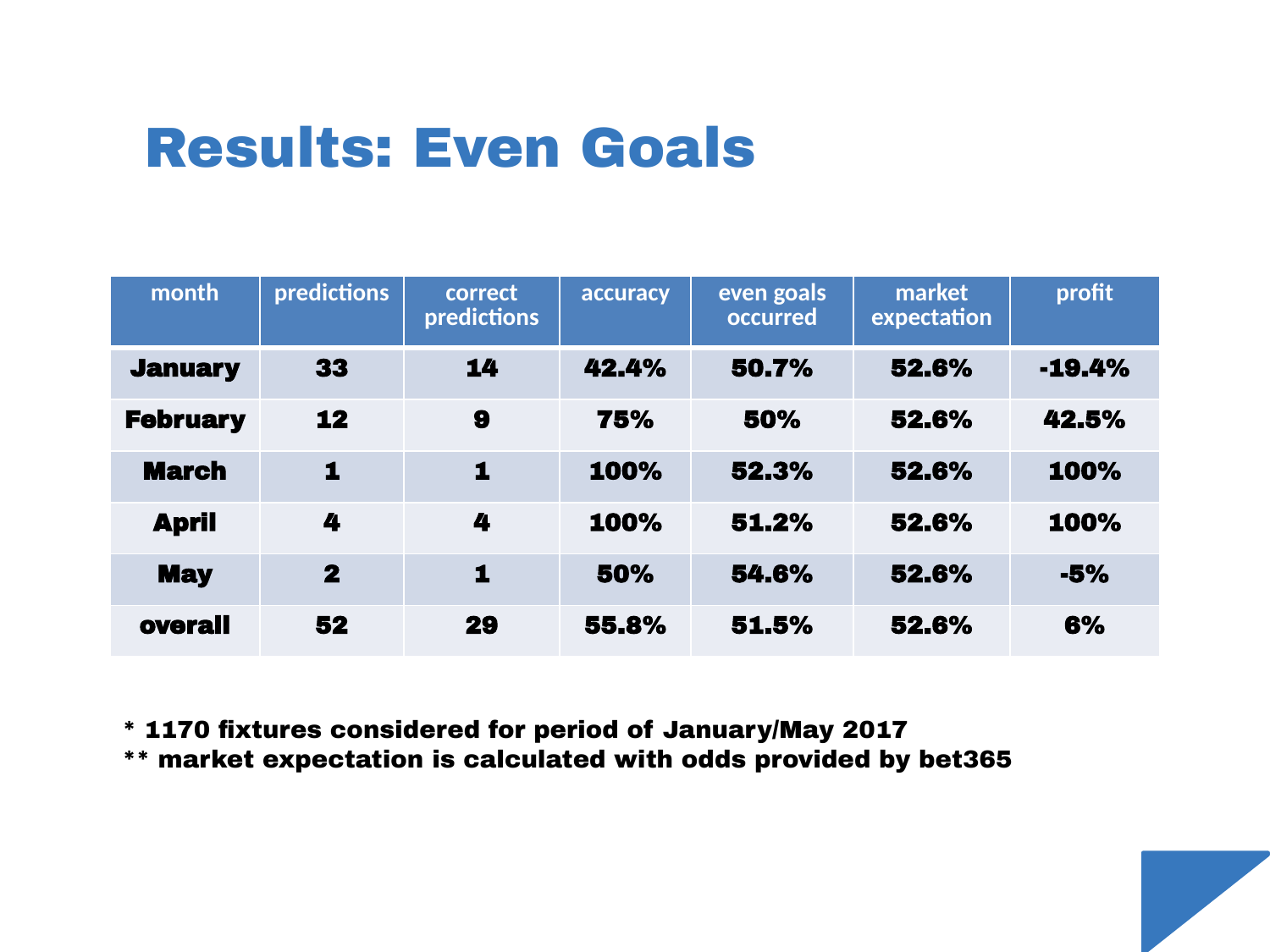

Results: Even Goals
| month | predictions | correct predictions | accuracy | even goals occurred | market expectation | profit |
| --- | --- | --- | --- | --- | --- | --- |
| January | 33 | 14 | 42.4% | 50.7% | 52.6% | -19.4% |
| February | 12 | 9 | 75% | 50% | 52.6% | 42.5% |
| March | 1 | 1 | 100% | 52.3% | 52.6% | 100% |
| April | 4 | 4 | 100% | 51.2% | 52.6% | 100% |
| May | 2 | 1 | 50% | 54.6% | 52.6% | -5% |
| overall | 52 | 29 | 55.8% | 51.5% | 52.6% | 6% |
* 1170 fixtures considered for period of January/May 2017
** market expectation is calculated with odds provided by bet365